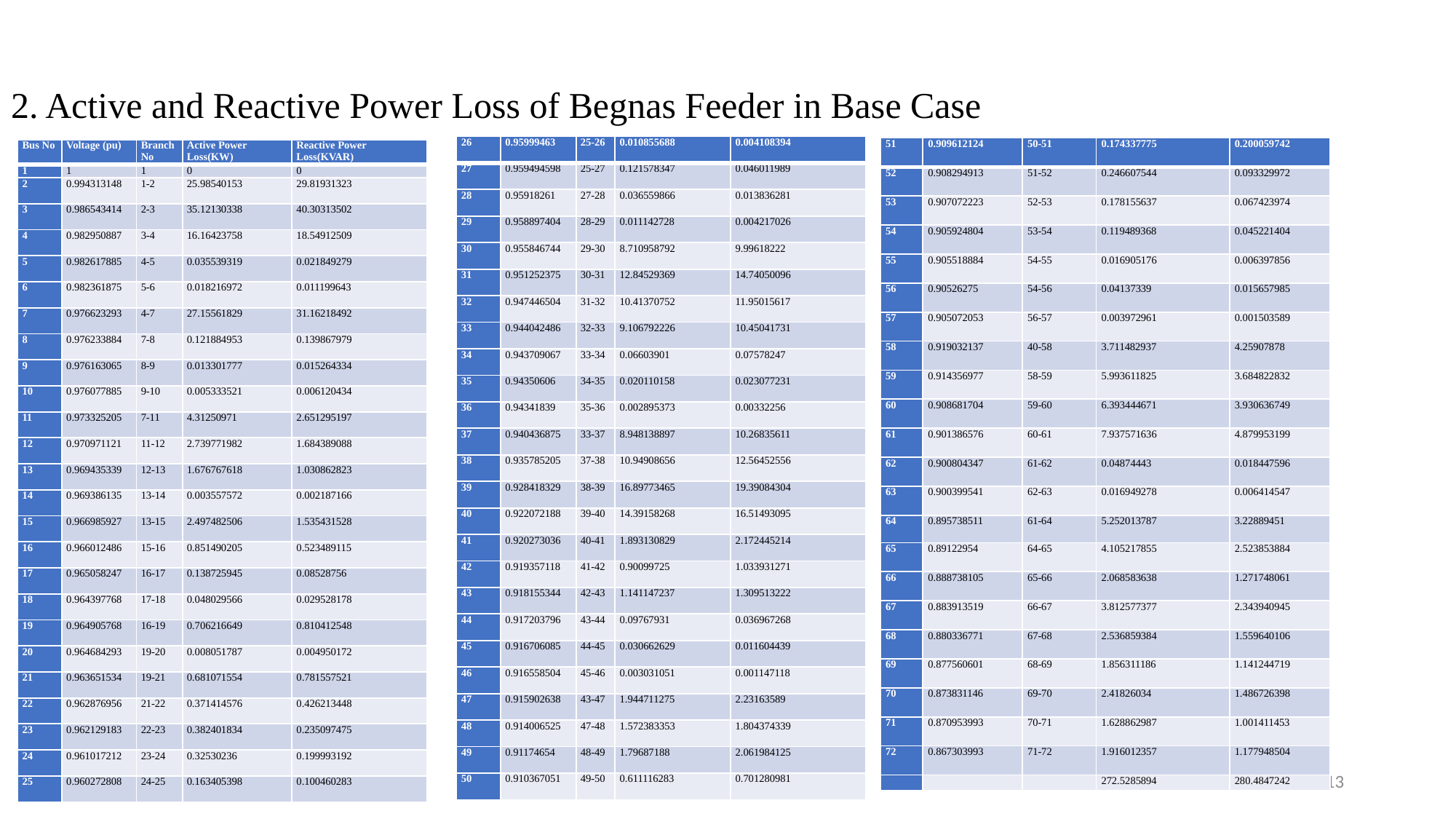

2. Active and Reactive Power Loss of Begnas Feeder in Base Case

| 26 | 0.95999463 | 25-26 | 0.010855688 | 0.004108394 |
| --- | --- | --- | --- | --- |
| 27 | 0.959494598 | 25-27 | 0.121578347 | 0.046011989 |
| 28 | 0.95918261 | 27-28 | 0.036559866 | 0.013836281 |
| 29 | 0.958897404 | 28-29 | 0.011142728 | 0.004217026 |
| 30 | 0.955846744 | 29-30 | 8.710958792 | 9.99618222 |
| 31 | 0.951252375 | 30-31 | 12.84529369 | 14.74050096 |
| 32 | 0.947446504 | 31-32 | 10.41370752 | 11.95015617 |
| 33 | 0.944042486 | 32-33 | 9.106792226 | 10.45041731 |
| 34 | 0.943709067 | 33-34 | 0.06603901 | 0.07578247 |
| 35 | 0.94350606 | 34-35 | 0.020110158 | 0.023077231 |
| 36 | 0.94341839 | 35-36 | 0.002895373 | 0.00332256 |
| 37 | 0.940436875 | 33-37 | 8.948138897 | 10.26835611 |
| 38 | 0.935785205 | 37-38 | 10.94908656 | 12.56452556 |
| 39 | 0.928418329 | 38-39 | 16.89773465 | 19.39084304 |
| 40 | 0.922072188 | 39-40 | 14.39158268 | 16.51493095 |
| 41 | 0.920273036 | 40-41 | 1.893130829 | 2.172445214 |
| 42 | 0.919357118 | 41-42 | 0.90099725 | 1.033931271 |
| 43 | 0.918155344 | 42-43 | 1.141147237 | 1.309513222 |
| 44 | 0.917203796 | 43-44 | 0.09767931 | 0.036967268 |
| 45 | 0.916706085 | 44-45 | 0.030662629 | 0.011604439 |
| 46 | 0.916558504 | 45-46 | 0.003031051 | 0.001147118 |
| 47 | 0.915902638 | 43-47 | 1.944711275 | 2.23163589 |
| 48 | 0.914006525 | 47-48 | 1.572383353 | 1.804374339 |
| 49 | 0.91174654 | 48-49 | 1.79687188 | 2.061984125 |
| 50 | 0.910367051 | 49-50 | 0.611116283 | 0.701280981 |
| 51 | 0.909612124 | 50-51 | 0.174337775 | 0.200059742 |
| --- | --- | --- | --- | --- |
| 52 | 0.908294913 | 51-52 | 0.246607544 | 0.093329972 |
| 53 | 0.907072223 | 52-53 | 0.178155637 | 0.067423974 |
| 54 | 0.905924804 | 53-54 | 0.119489368 | 0.045221404 |
| 55 | 0.905518884 | 54-55 | 0.016905176 | 0.006397856 |
| 56 | 0.90526275 | 54-56 | 0.04137339 | 0.015657985 |
| 57 | 0.905072053 | 56-57 | 0.003972961 | 0.001503589 |
| 58 | 0.919032137 | 40-58 | 3.711482937 | 4.25907878 |
| 59 | 0.914356977 | 58-59 | 5.993611825 | 3.684822832 |
| 60 | 0.908681704 | 59-60 | 6.393444671 | 3.930636749 |
| 61 | 0.901386576 | 60-61 | 7.937571636 | 4.879953199 |
| 62 | 0.900804347 | 61-62 | 0.04874443 | 0.018447596 |
| 63 | 0.900399541 | 62-63 | 0.016949278 | 0.006414547 |
| 64 | 0.895738511 | 61-64 | 5.252013787 | 3.22889451 |
| 65 | 0.89122954 | 64-65 | 4.105217855 | 2.523853884 |
| 66 | 0.888738105 | 65-66 | 2.068583638 | 1.271748061 |
| 67 | 0.883913519 | 66-67 | 3.812577377 | 2.343940945 |
| 68 | 0.880336771 | 67-68 | 2.536859384 | 1.559640106 |
| 69 | 0.877560601 | 68-69 | 1.856311186 | 1.141244719 |
| 70 | 0.873831146 | 69-70 | 2.41826034 | 1.486726398 |
| 71 | 0.870953993 | 70-71 | 1.628862987 | 1.001411453 |
| 72 | 0.867303993 | 71-72 | 1.916012357 | 1.177948504 |
|  |  |  | 272.5285894 | 280.4847242 |
| Bus No | Voltage (pu) | Branch No | Active Power Loss(KW) | Reactive Power Loss(KVAR) |
| --- | --- | --- | --- | --- |
| 1 | 1 | 1 | 0 | 0 |
| 2 | 0.994313148 | 1-2 | 25.98540153 | 29.81931323 |
| 3 | 0.986543414 | 2-3 | 35.12130338 | 40.30313502 |
| 4 | 0.982950887 | 3-4 | 16.16423758 | 18.54912509 |
| 5 | 0.982617885 | 4-5 | 0.035539319 | 0.021849279 |
| 6 | 0.982361875 | 5-6 | 0.018216972 | 0.011199643 |
| 7 | 0.976623293 | 4-7 | 27.15561829 | 31.16218492 |
| 8 | 0.976233884 | 7-8 | 0.121884953 | 0.139867979 |
| 9 | 0.976163065 | 8-9 | 0.013301777 | 0.015264334 |
| 10 | 0.976077885 | 9-10 | 0.005333521 | 0.006120434 |
| 11 | 0.973325205 | 7-11 | 4.31250971 | 2.651295197 |
| 12 | 0.970971121 | 11-12 | 2.739771982 | 1.684389088 |
| 13 | 0.969435339 | 12-13 | 1.676767618 | 1.030862823 |
| 14 | 0.969386135 | 13-14 | 0.003557572 | 0.002187166 |
| 15 | 0.966985927 | 13-15 | 2.497482506 | 1.535431528 |
| 16 | 0.966012486 | 15-16 | 0.851490205 | 0.523489115 |
| 17 | 0.965058247 | 16-17 | 0.138725945 | 0.08528756 |
| 18 | 0.964397768 | 17-18 | 0.048029566 | 0.029528178 |
| 19 | 0.964905768 | 16-19 | 0.706216649 | 0.810412548 |
| 20 | 0.964684293 | 19-20 | 0.008051787 | 0.004950172 |
| 21 | 0.963651534 | 19-21 | 0.681071554 | 0.781557521 |
| 22 | 0.962876956 | 21-22 | 0.371414576 | 0.426213448 |
| 23 | 0.962129183 | 22-23 | 0.382401834 | 0.235097475 |
| 24 | 0.961017212 | 23-24 | 0.32530236 | 0.199993192 |
| 25 | 0.960272808 | 24-25 | 0.163405398 | 0.100460283 |
Monday, 16 September 2024
13